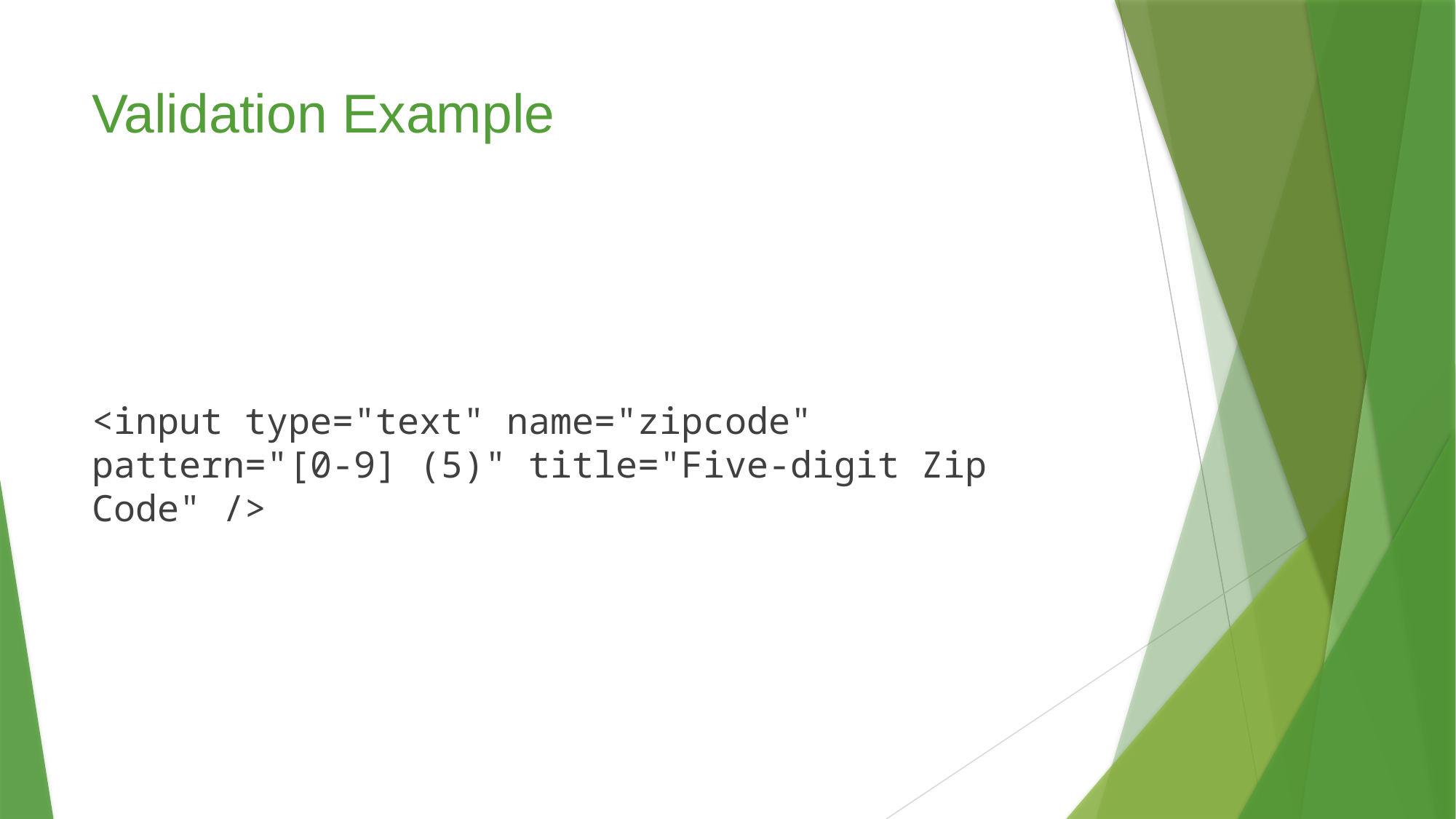

# Validation Example
<input type="text" name="zipcode" pattern="[0-9] (5)" title="Five-digit Zip Code" />